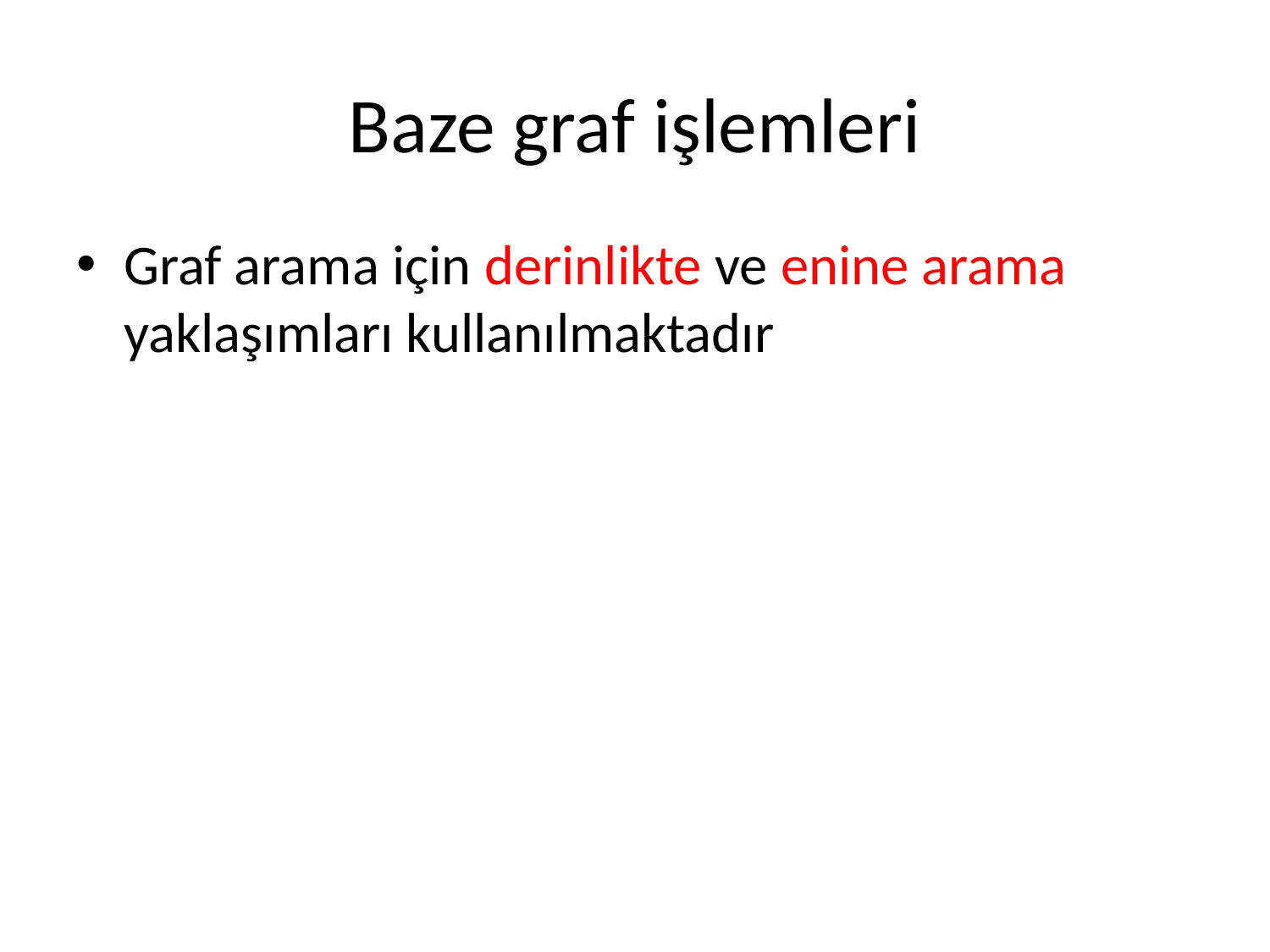

# Baze graf işlemleri
Graf arama için derinlikte ve enine arama yaklaşımları kullanılmaktadır